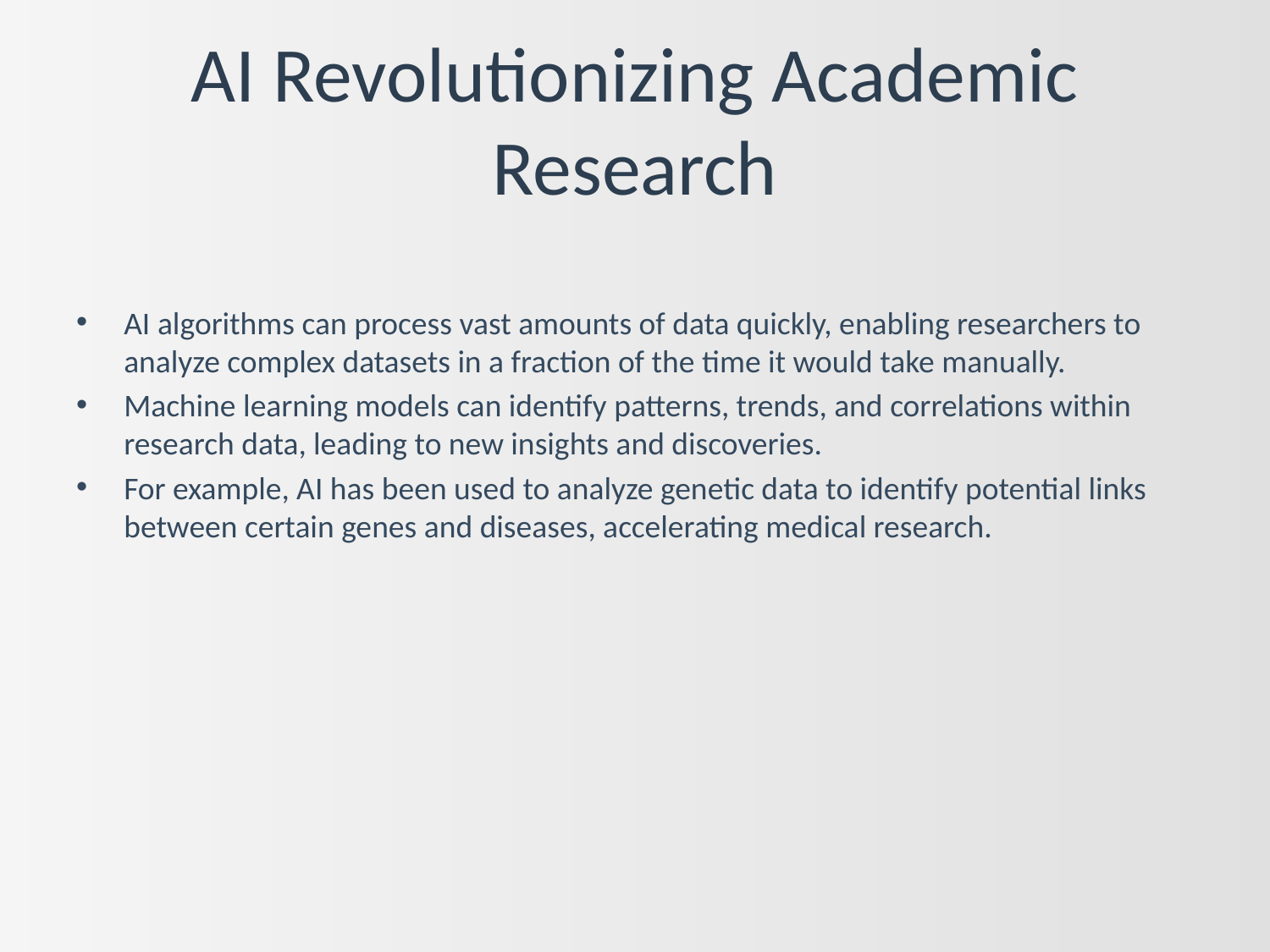

# AI Revolutionizing Academic Research

AI algorithms can process vast amounts of data quickly, enabling researchers to analyze complex datasets in a fraction of the time it would take manually.
Machine learning models can identify patterns, trends, and correlations within research data, leading to new insights and discoveries.
For example, AI has been used to analyze genetic data to identify potential links between certain genes and diseases, accelerating medical research.